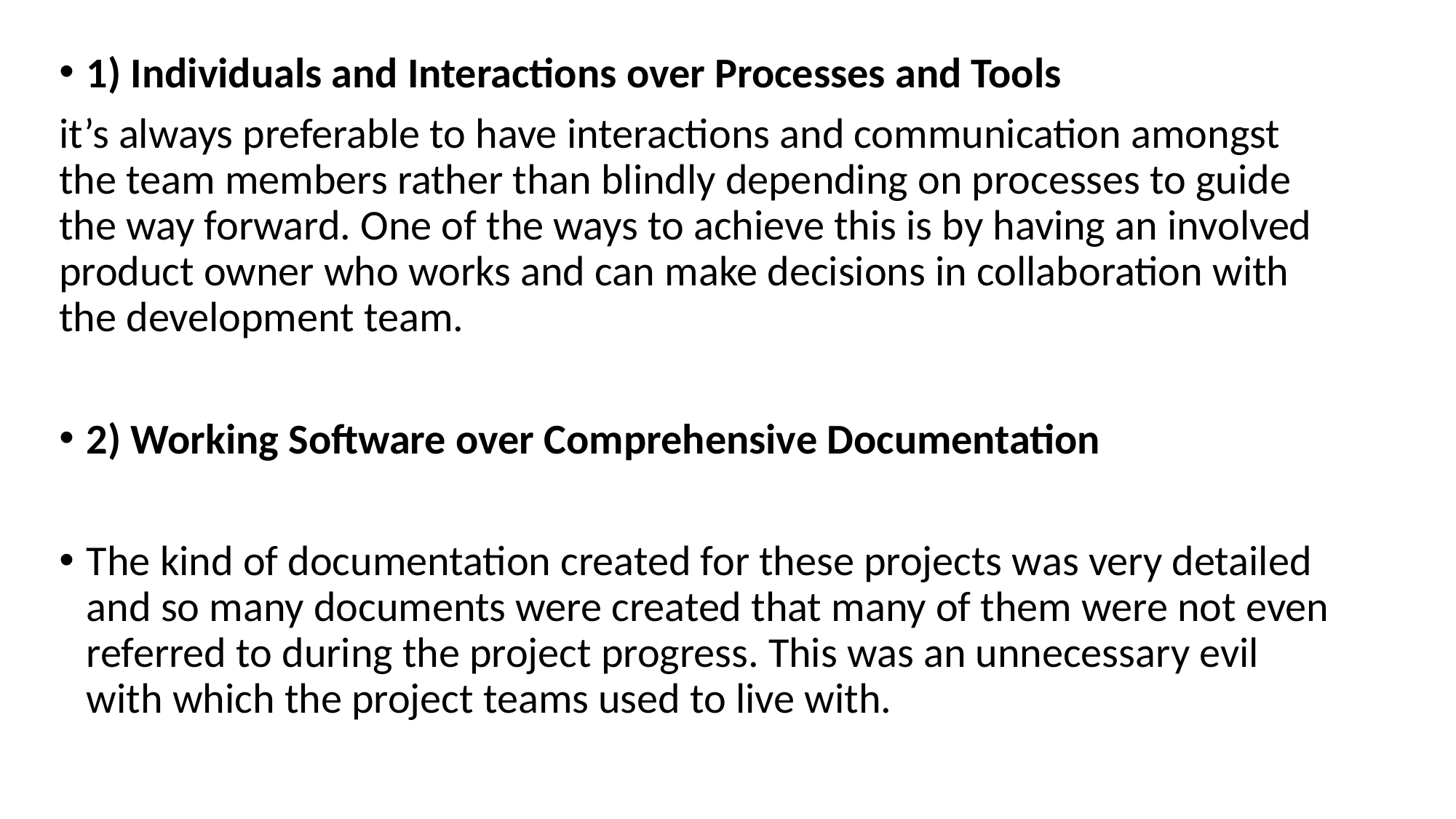

1) Individuals and Interactions over Processes and Tools
it’s always preferable to have interactions and communication amongst the team members rather than blindly depending on processes to guide the way forward. One of the ways to achieve this is by having an involved product owner who works and can make decisions in collaboration with the development team.

2) Working Software over Comprehensive Documentation

The kind of documentation created for these projects was very detailed and so many documents were created that many of them were not even referred to during the project progress. This was an unnecessary evil with which the project teams used to live with.